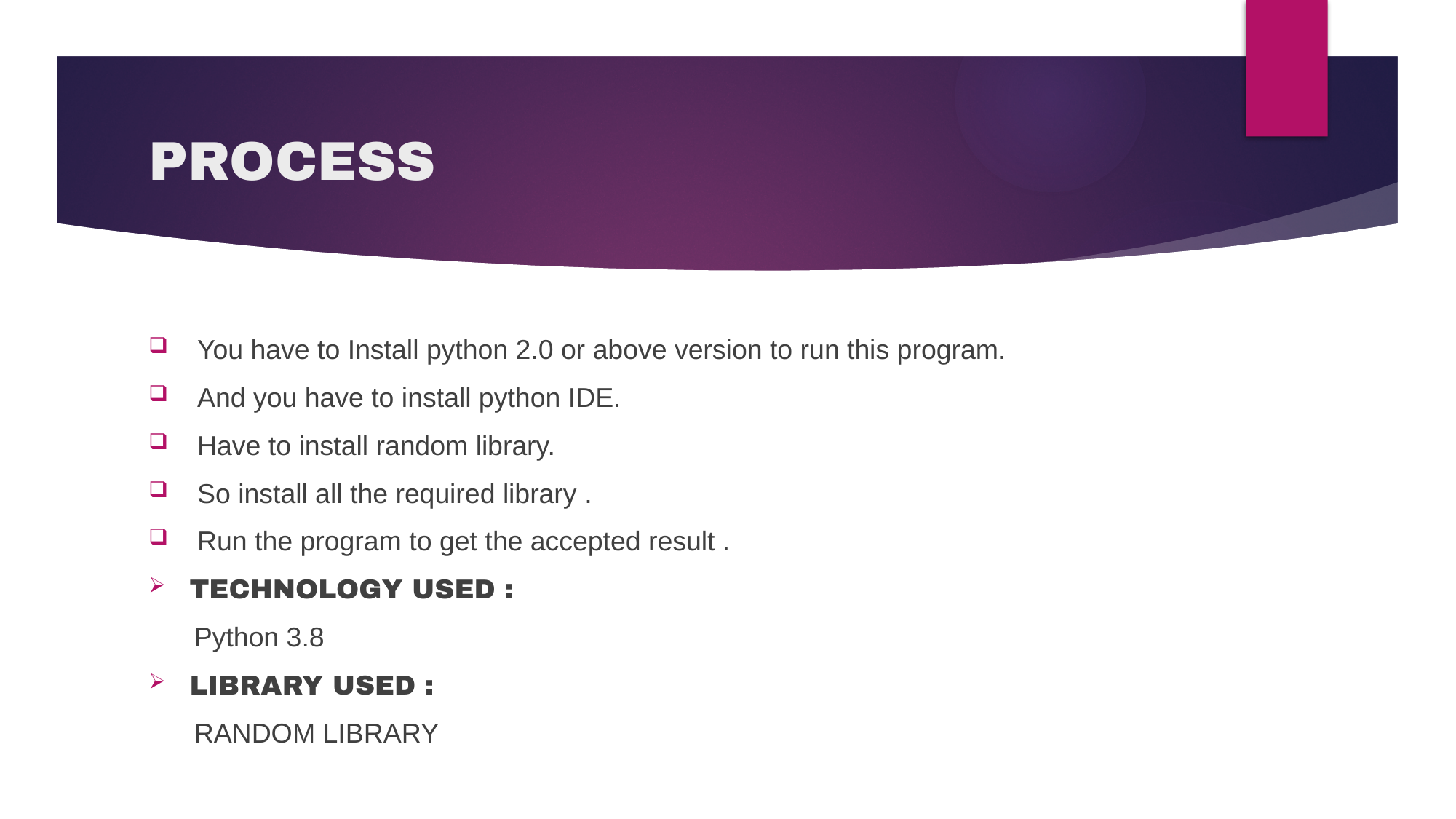

# PROCESS

 You have to Install python 2.0 or above version to run this program.
 And you have to install python IDE.
 Have to install random library.
 So install all the required library .
 Run the program to get the accepted result .
TECHNOLOGY USED :
     Python 3.8
LIBRARY USED :
     RANDOM LIBRARY